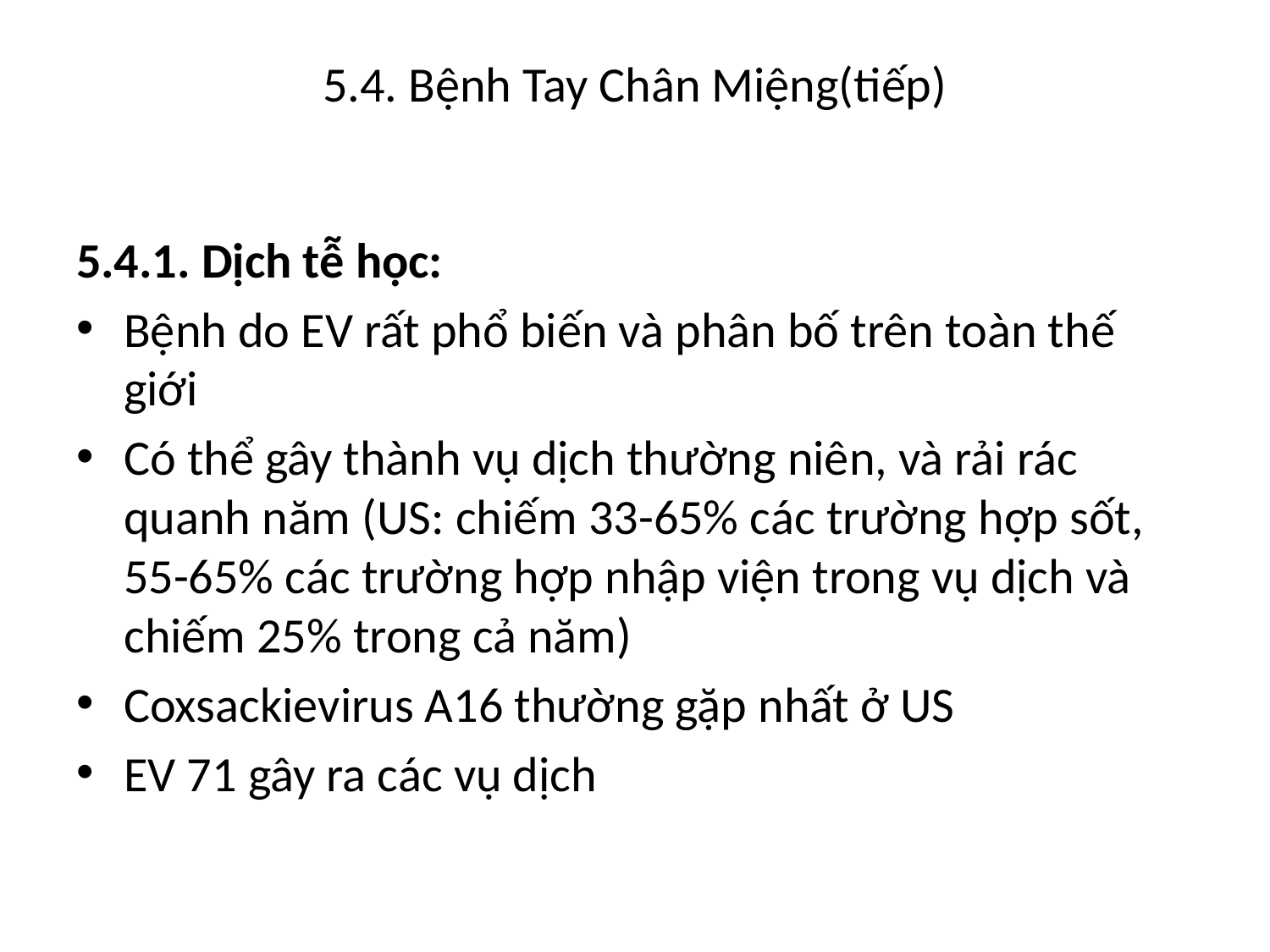

# 5.4. Bệnh Tay Chân Miệng(tiếp)
5.4.1. Dịch tễ học:
Bệnh do EV rất phổ biến và phân bố trên toàn thế giới
Có thể gây thành vụ dịch thường niên, và rải rác quanh năm (US: chiếm 33-65% các trường hợp sốt, 55-65% các trường hợp nhập viện trong vụ dịch và chiếm 25% trong cả năm)
Coxsackievirus A16 thường gặp nhất ở US
EV 71 gây ra các vụ dịch